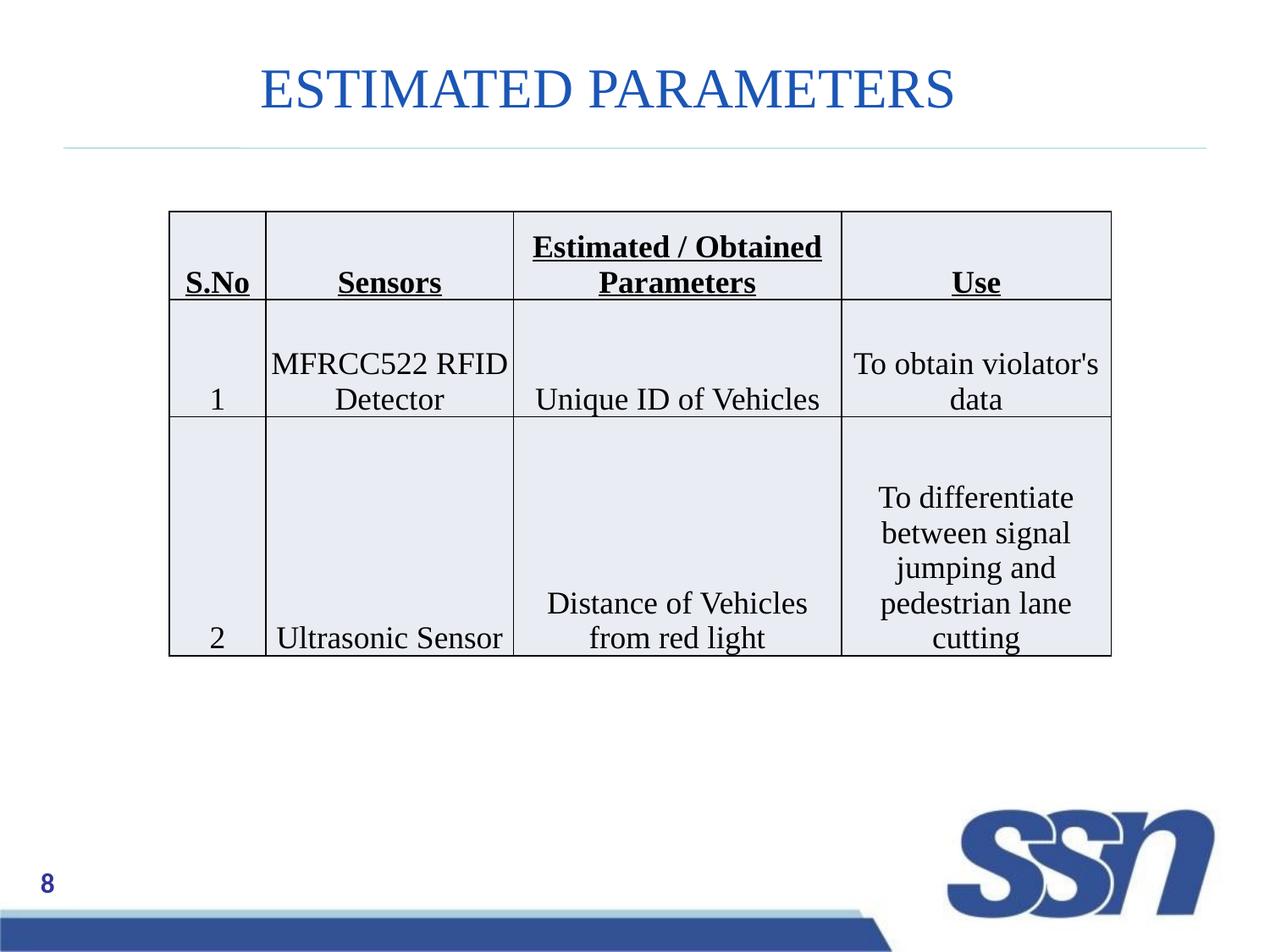

# ESTIMATED PARAMETERS
| S.No | Sensors | Estimated / Obtained Parameters | Use |
| --- | --- | --- | --- |
| 1 | MFRCC522 RFID Detector | Unique ID of Vehicles | To obtain violator's data |
| 2 | Ultrasonic Sensor | Distance of Vehicles from red light | To differentiate between signal jumping and pedestrian lane cutting |
8